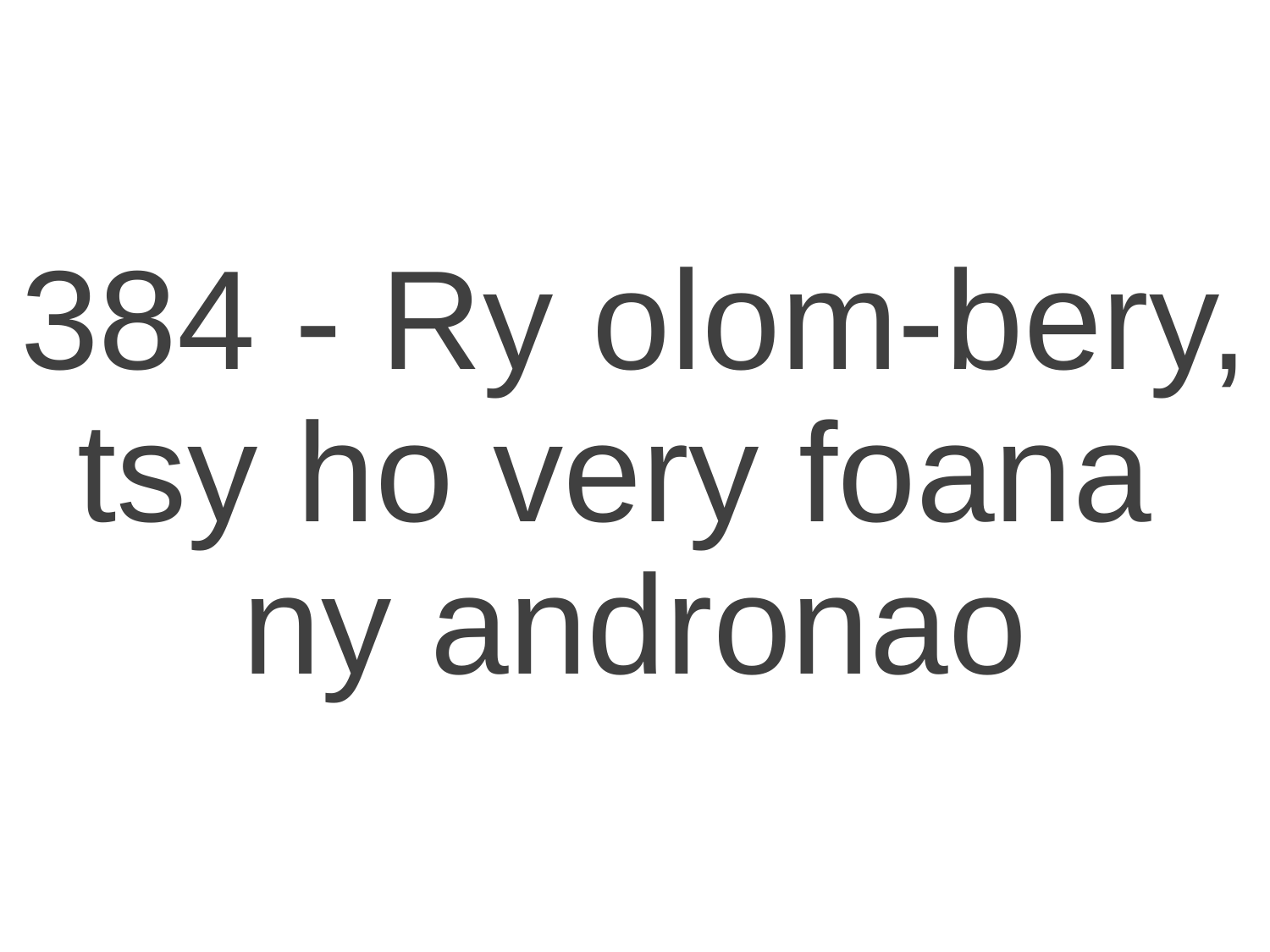

384 - Ry olom-bery, tsy ho very foana
ny andronao